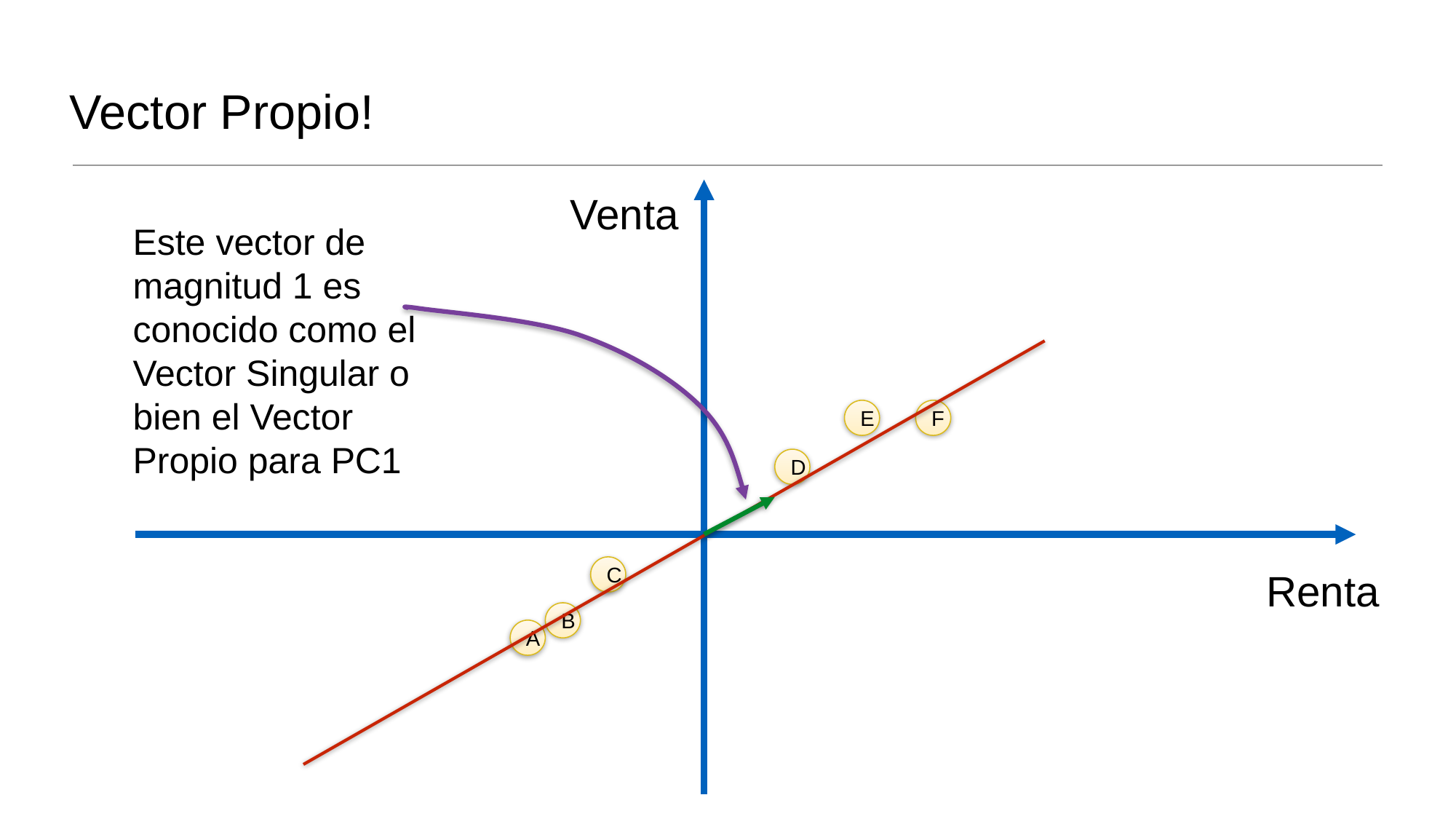

# Vector Propio!
Venta
Renta
Este vector de magnitud 1 es conocido como el Vector Singular o bien el Vector Propio para PC1

E
F
D
C
B
A